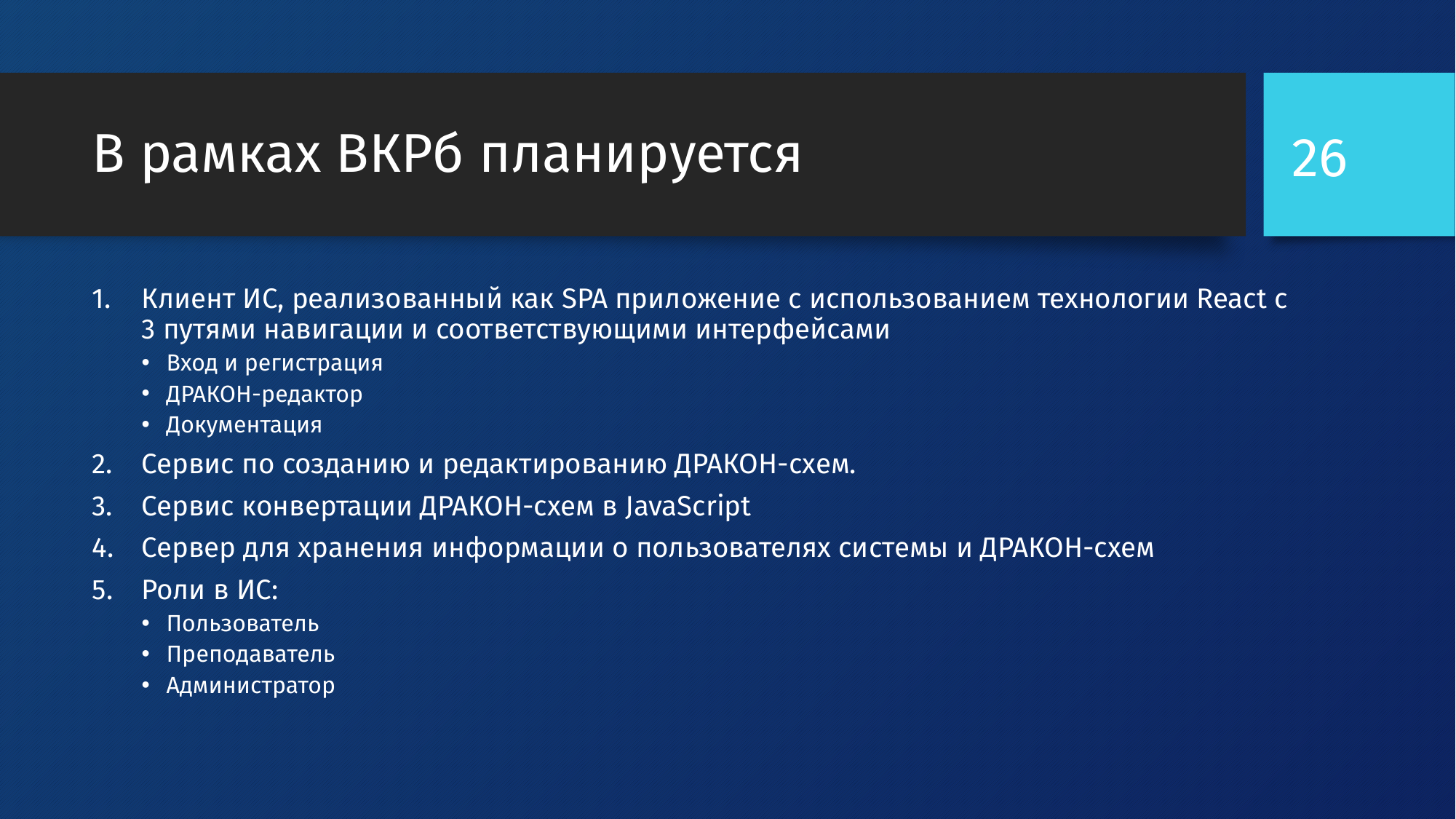

26
# В рамках ВКРб планируется
Клиент ИС, реализованный как SPA приложение с использованием технологии React с 3 путями навигации и соответствующими интерфейсами
Вход и регистрация
ДРАКОН-редактор
Документация
Сервис по созданию и редактированию ДРАКОН-схем.
Сервис конвертации ДРАКОН-схем в JavaScript
Сервер для хранения информации о пользователях системы и ДРАКОН-схем
Роли в ИС:
Пользователь
Преподаватель
Администратор